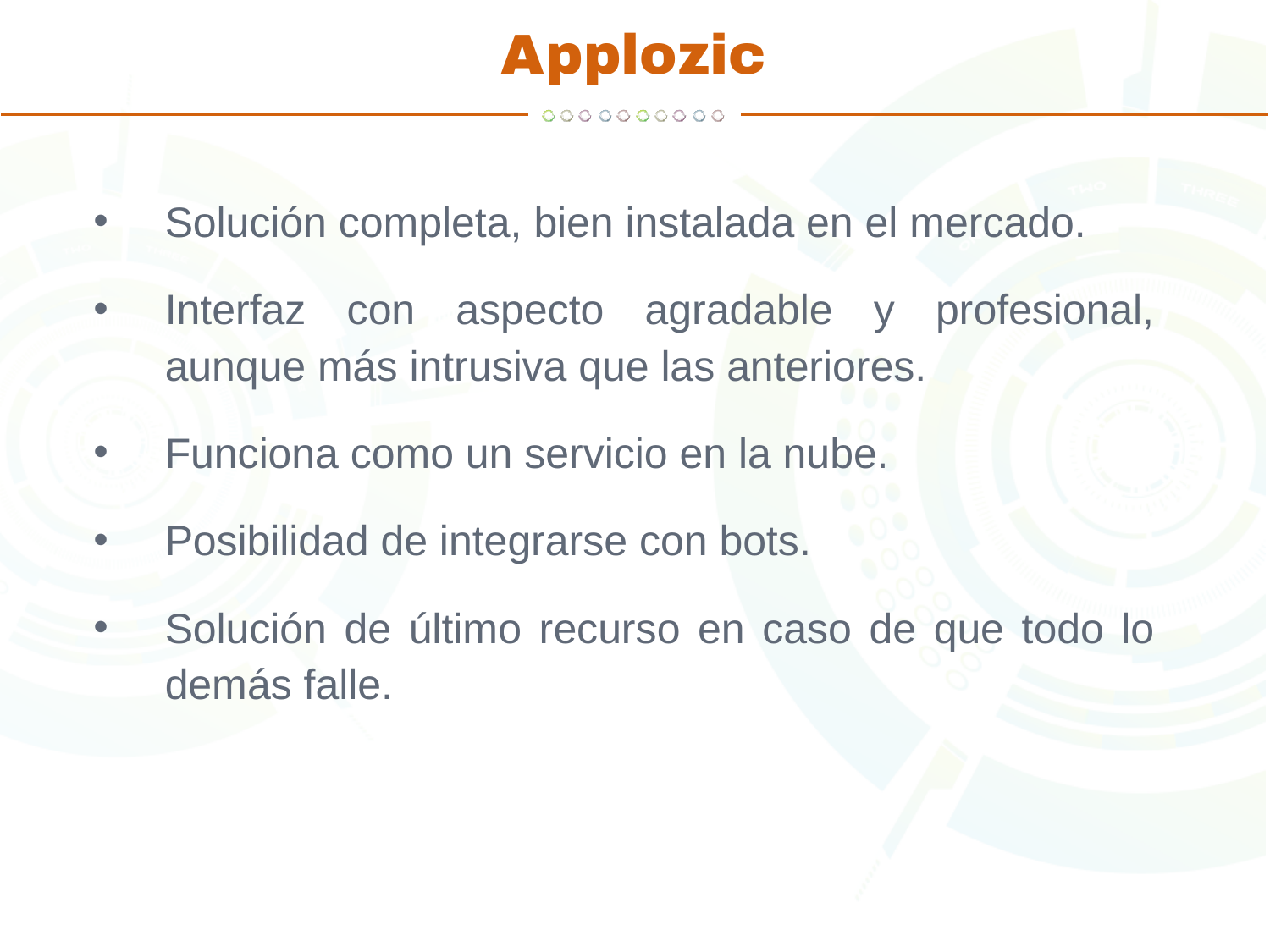

# Applozic
Solución completa, bien instalada en el mercado.
Interfaz con aspecto agradable y profesional, aunque más intrusiva que las anteriores.
Funciona como un servicio en la nube.
Posibilidad de integrarse con bots.
Solución de último recurso en caso de que todo lo demás falle.